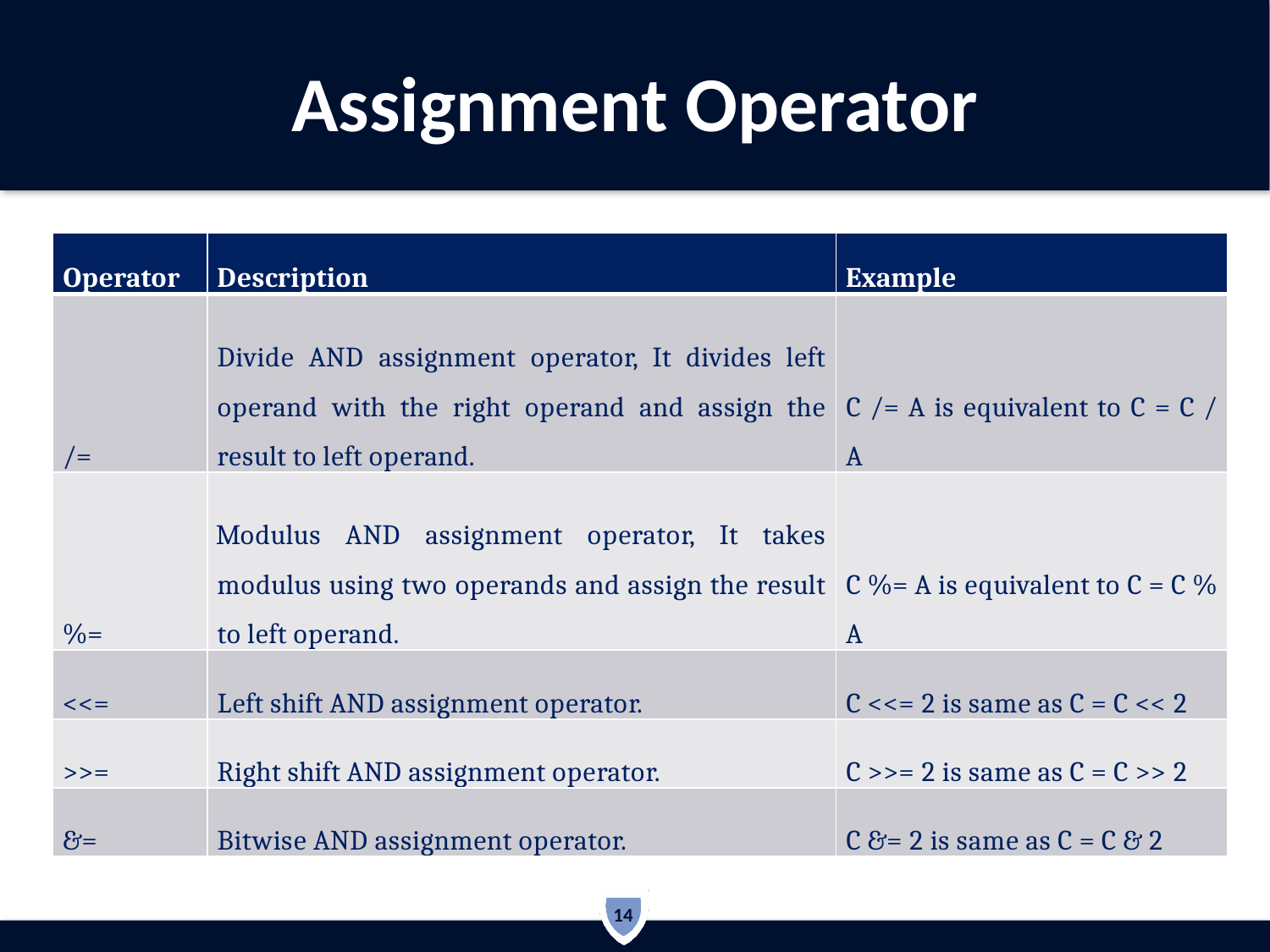

# Assignment Operator
| Operator | Description | Example |
| --- | --- | --- |
| /= | Divide AND assignment operator, It divides left operand with the right operand and assign the result to left operand. | C /= A is equivalent to C = C / A |
| %= | Modulus AND assignment operator, It takes modulus using two operands and assign the result to left operand. | C %= A is equivalent to C = C % A |
| <<= | Left shift AND assignment operator. | C <<= 2 is same as C = C << 2 |
| >>= | Right shift AND assignment operator. | C >>= 2 is same as C = C >> 2 |
| &= | Bitwise AND assignment operator. | C &= 2 is same as C = C & 2 |
14